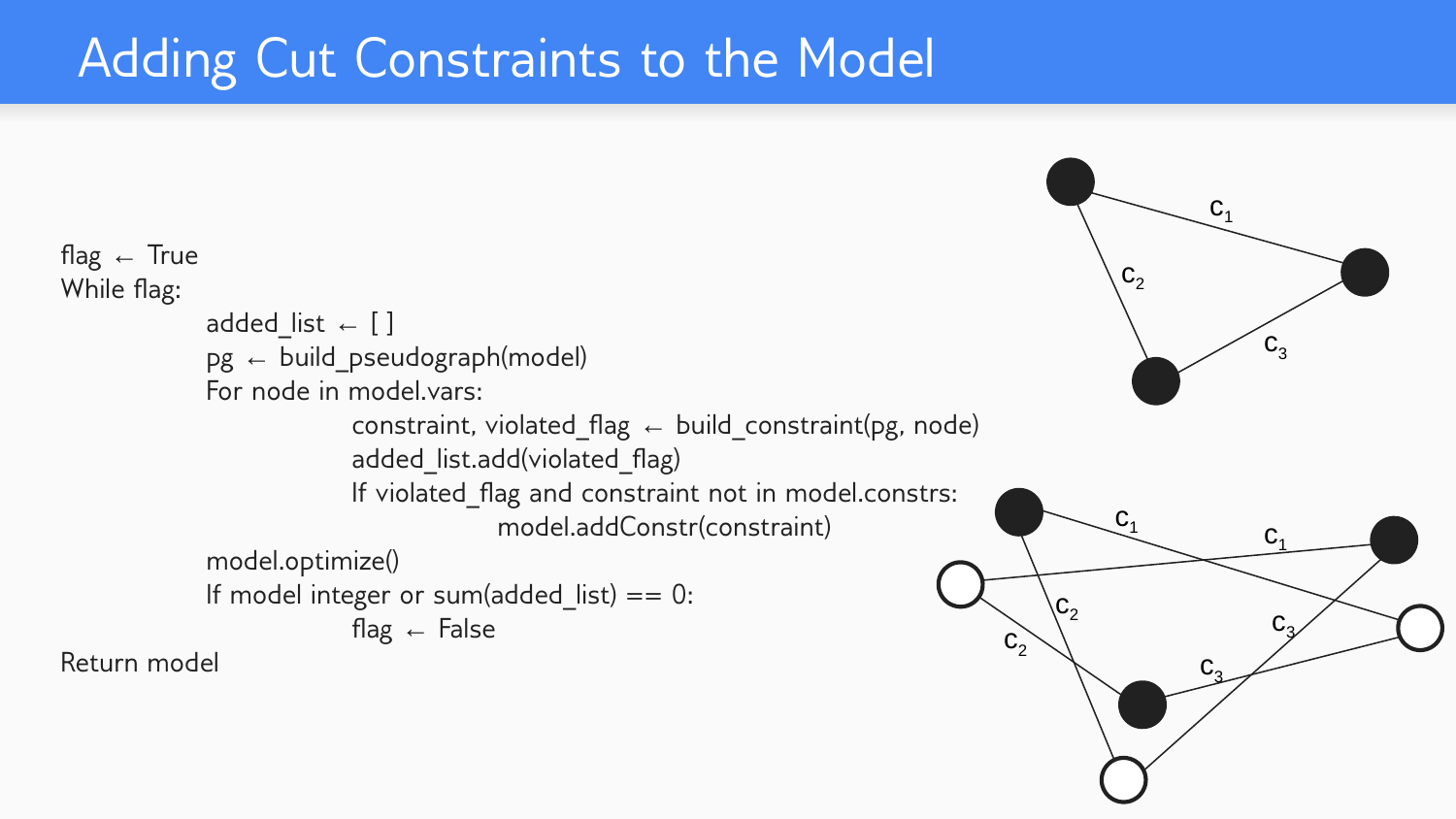

Adding Cut Constraints to the Model

c1
flag ← True
While flag:
	added_list ← [ ]
	pg ← build_pseudograph(model)
	For node in model.vars:
		constraint, violated_flag ← build_constraint(pg, node)
		added_list.add(violated_flag)
		If violated_flag and constraint not in model.constrs:
			model.addConstr(constraint)
	model.optimize()
	If model integer or sum(added_list) == 0:
		flag ← False
Return model
c2

c3

c1
c1

c2
c3

c2
c3